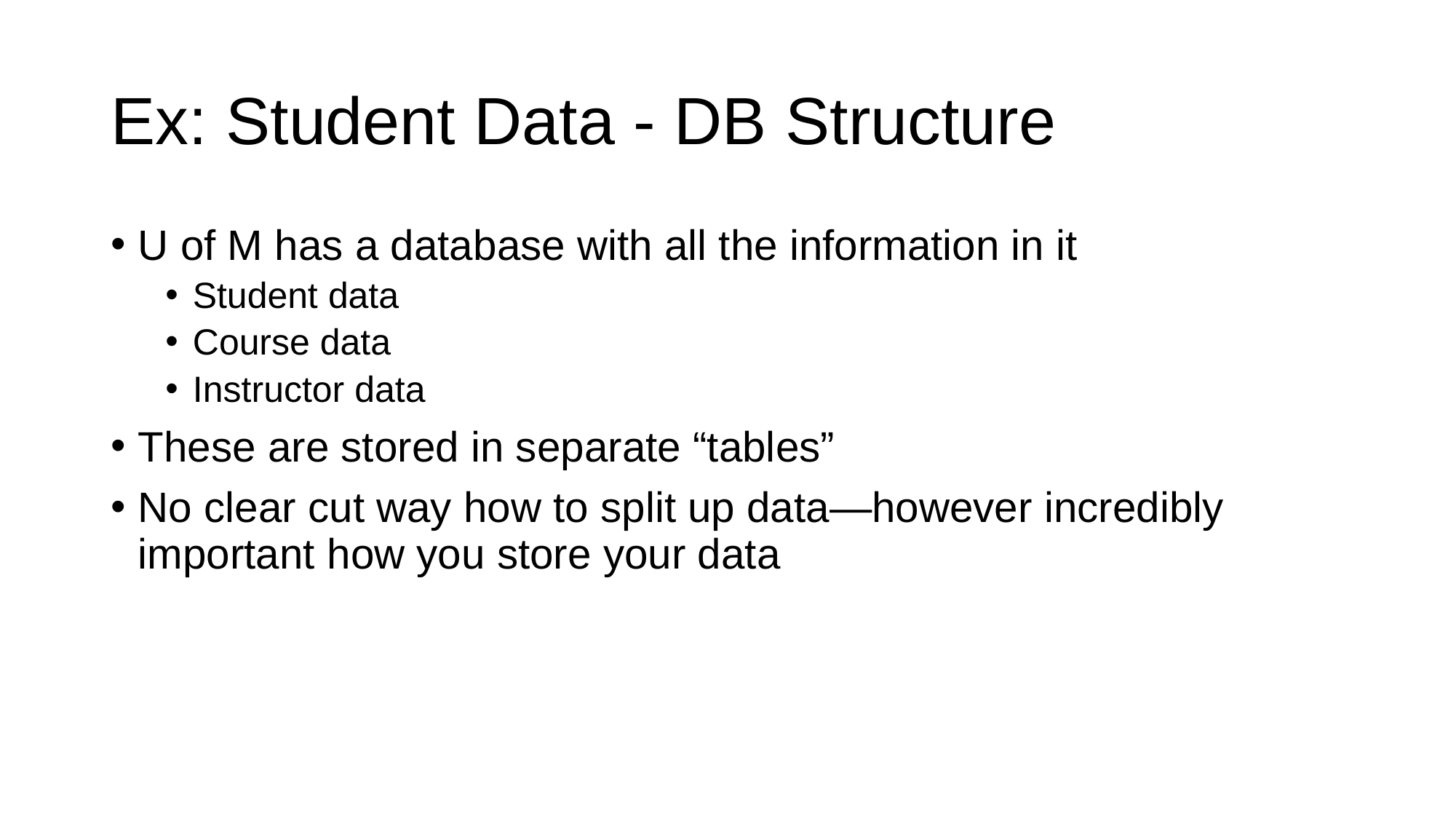

# Ex: Student Data - DB Structure
U of M has a database with all the information in it
Student data
Course data
Instructor data
These are stored in separate “tables”
No clear cut way how to split up data—however incredibly important how you store your data